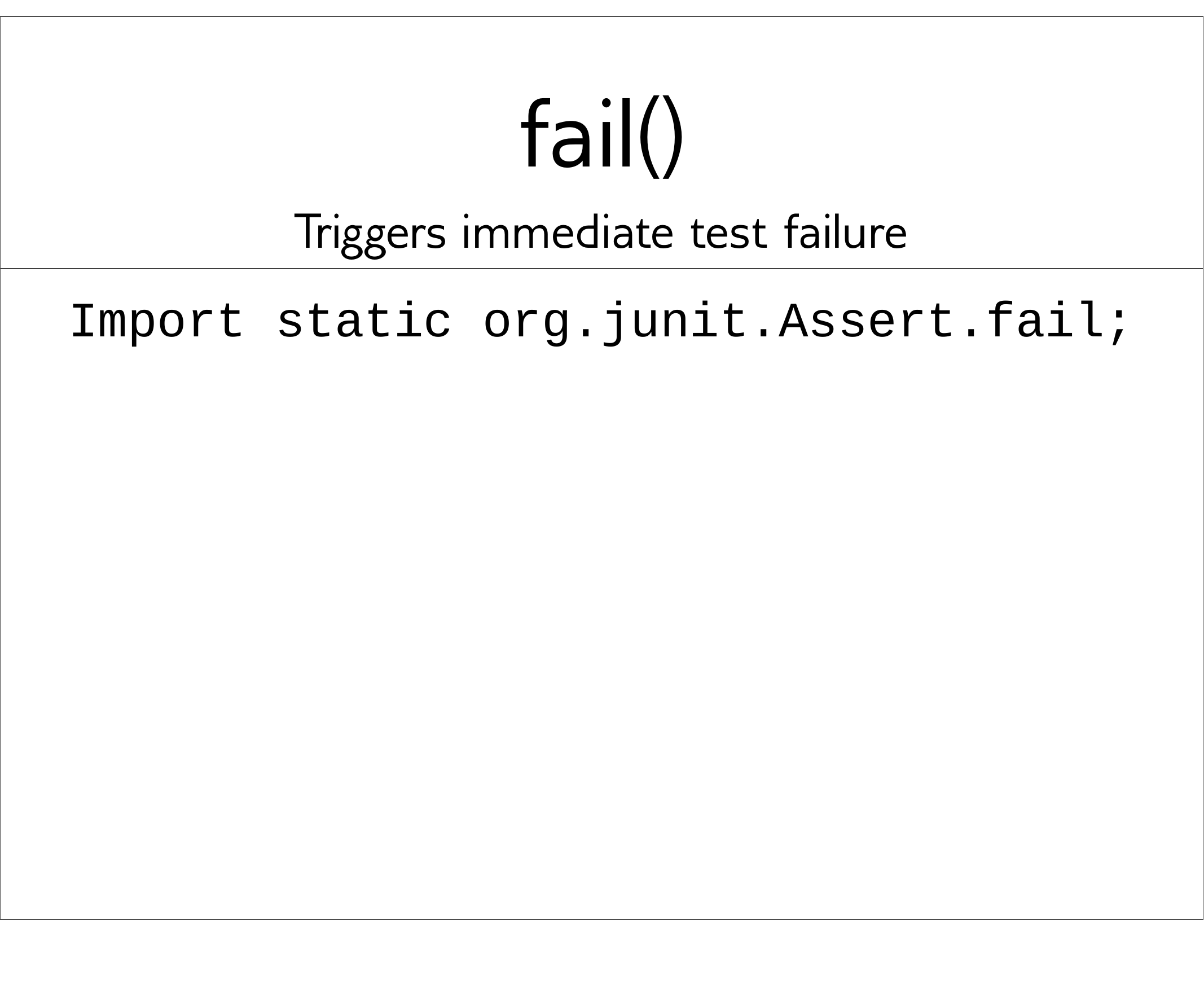

# fail()
Triggers immediate test failure
Import static org.junit.Assert.fail;